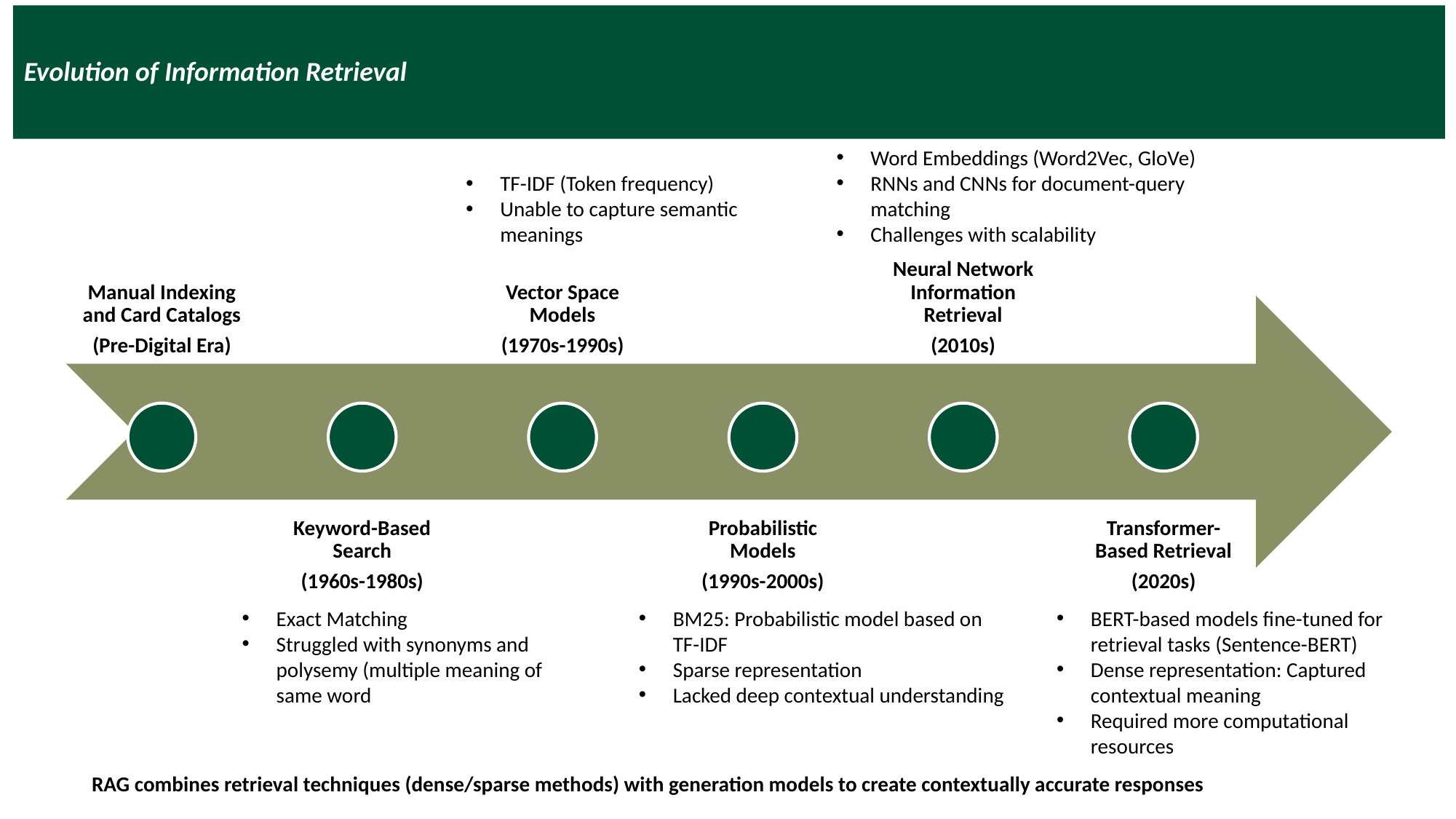

Evolution of Information Retrieval
Manual Indexing and Card Catalogs
(Pre-Digital Era)
Keyword-Based Search
(1960s-1980s)
Vector Space Models
(1970s-1990s)
Probabilistic Models
(1990s-2000s)
Neural Network Information Retrieval
(2010s)
Transformer-Based Retrieval
(2020s)
Word Embeddings (Word2Vec, GloVe)
RNNs and CNNs for document-query matching
Challenges with scalability
TF-IDF (Token frequency)
Unable to capture semantic meanings

BERT-based models fine-tuned for retrieval tasks (Sentence-BERT)
Dense representation: Captured contextual meaning
Required more computational resources
Exact Matching
Struggled with synonyms and polysemy (multiple meaning of same word
BM25: Probabilistic model based on TF-IDF
Sparse representation
Lacked deep contextual understanding
RAG combines retrieval techniques (dense/sparse methods) with generation models to create contextually accurate responses